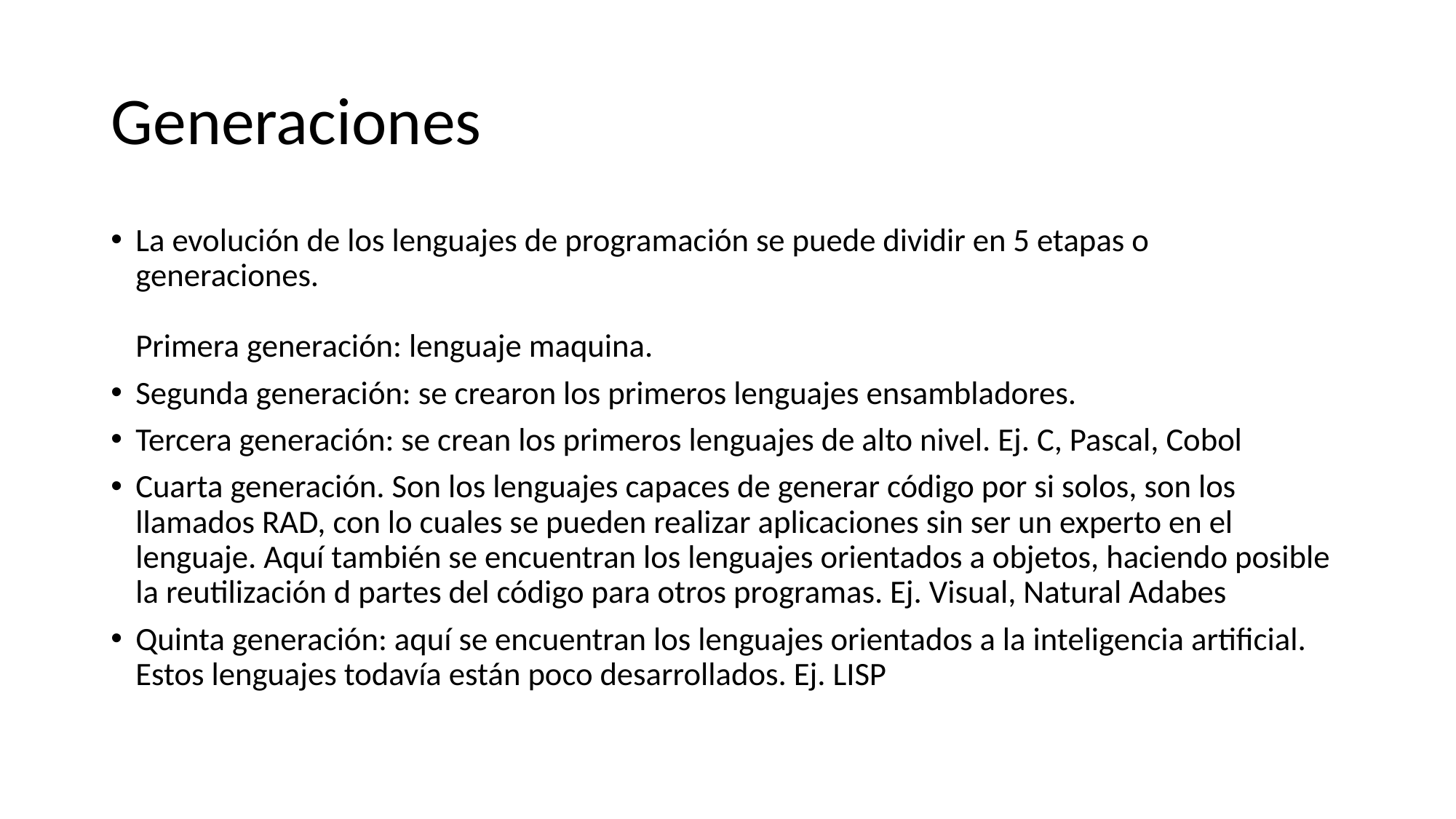

# Generaciones
La evolución de los lenguajes de programación se puede dividir en 5 etapas o generaciones. 
Primera generación: lenguaje maquina.
Segunda generación: se crearon los primeros lenguajes ensambladores.
Tercera generación: se crean los primeros lenguajes de alto nivel. Ej. C, Pascal, Cobol
Cuarta generación. Son los lenguajes capaces de generar código por si solos, son los llamados RAD, con lo cuales se pueden realizar aplicaciones sin ser un experto en el lenguaje. Aquí también se encuentran los lenguajes orientados a objetos, haciendo posible la reutilización d partes del código para otros programas. Ej. Visual, Natural Adabes
Quinta generación: aquí se encuentran los lenguajes orientados a la inteligencia artificial. Estos lenguajes todavía están poco desarrollados. Ej. LISP